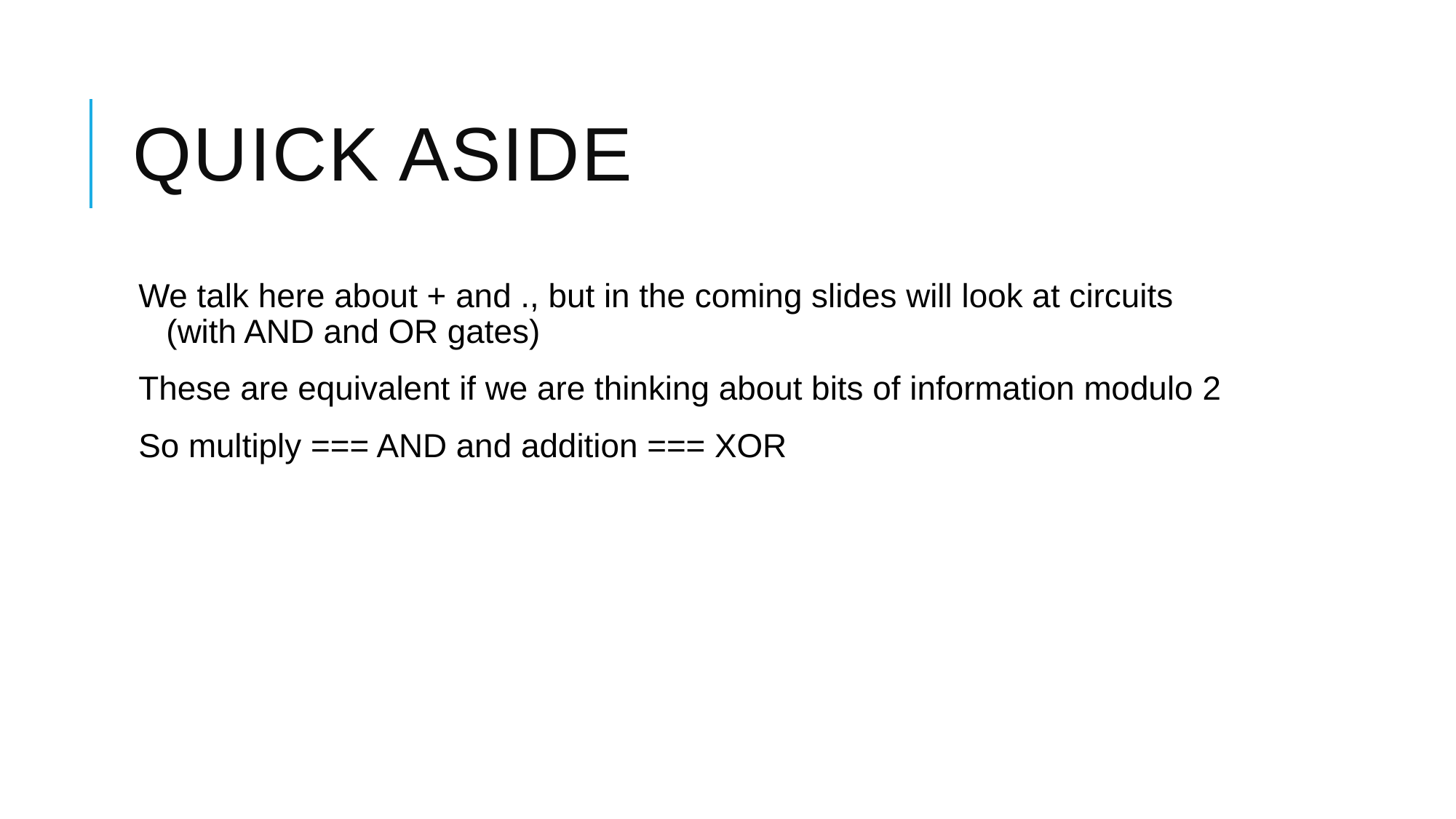

# Quick aside
We talk here about + and ., but in the coming slides will look at circuits
   (with AND and OR gates)
These are equivalent if we are thinking about bits of information modulo 2
So multiply === AND and addition === XOR